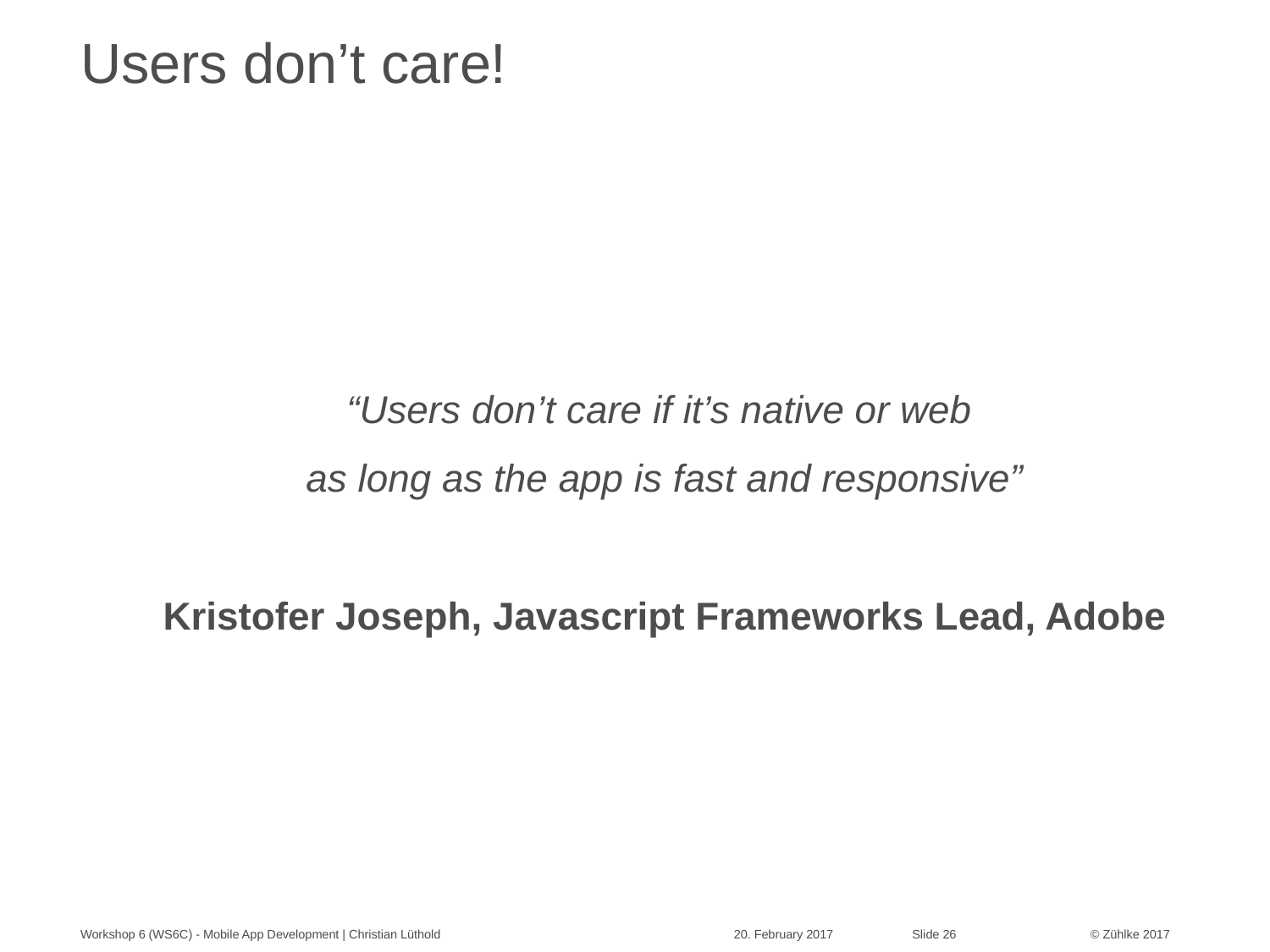

# Users don’t care!

“Users don’t care if it’s native or web
as long as the app is fast and responsive”

Kristofer Joseph, Javascript Frameworks Lead, Adobe